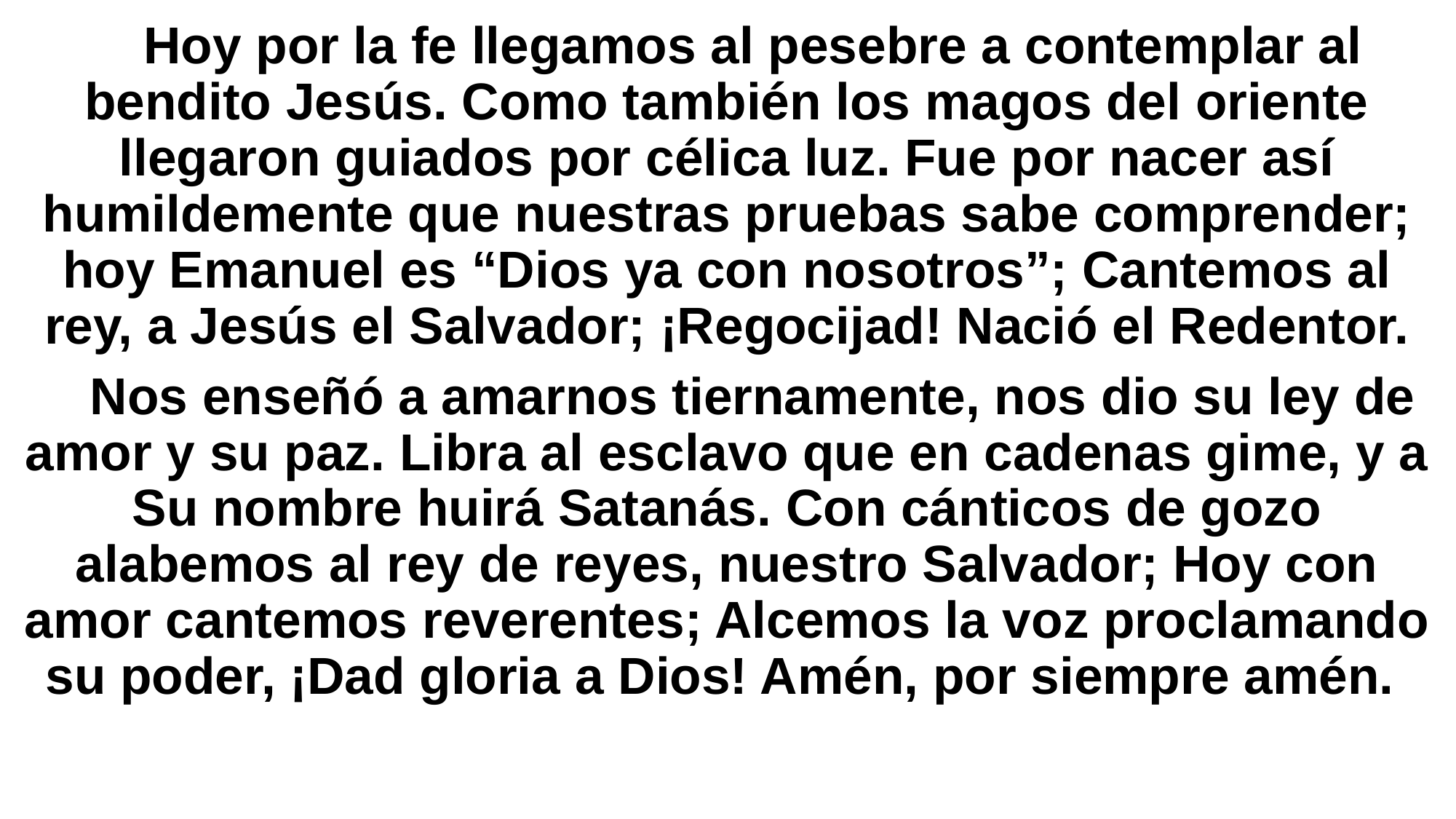

Hoy por la fe llegamos al pesebre a contemplar al bendito Jesús. Como también los magos del oriente llegaron guiados por célica luz. Fue por nacer así humildemente que nuestras pruebas sabe comprender; hoy Emanuel es “Dios ya con nosotros”; Cantemos al rey, a Jesús el Salvador; ¡Regocijad! Nació el Redentor.
Nos enseñó a amarnos tiernamente, nos dio su ley de amor y su paz. Libra al esclavo que en cadenas gime, y a Su nombre huirá Satanás. Con cánticos de gozo alabemos al rey de reyes, nuestro Salvador; Hoy con amor cantemos reverentes; Alcemos la voz proclamando su poder, ¡Dad gloria a Dios! Amén, por siempre amén.